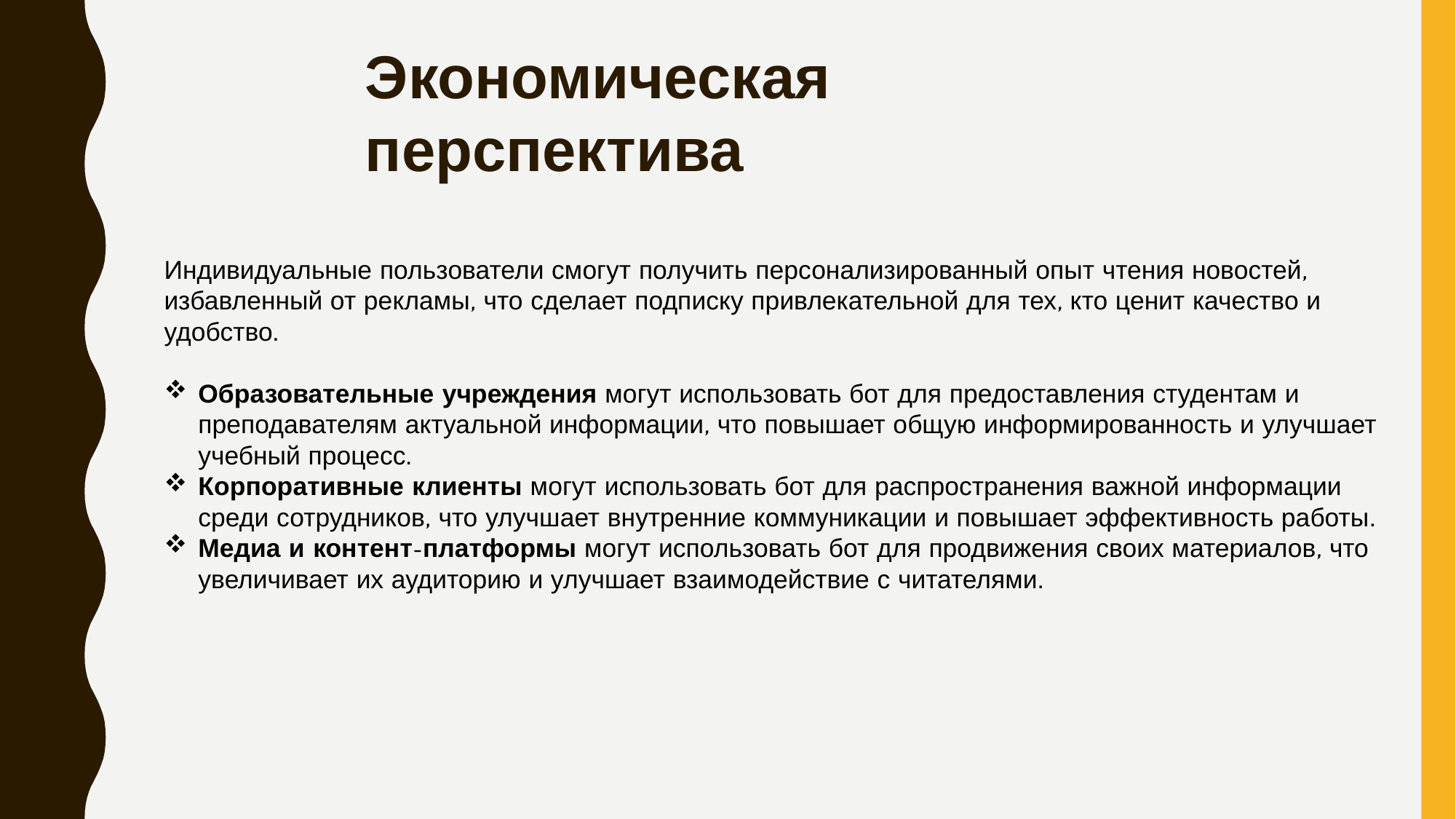

Экономическая перспектива

Индивидуальные пользователи смогут получить персонализированный опыт чтения новостей, избавленный от рекламы, что сделает подписку привлекательной для тех, кто ценит качество и удобство.

Образовательные учреждения могут использовать бот для предоставления студентам и преподавателям актуальной информации, что повышает общую информированность и улучшает учебный процесс.
Корпоративные клиенты могут использовать бот для распространения важной информации среди сотрудников, что улучшает внутренние коммуникации и повышает эффективность работы.
Медиа и контент-платформы могут использовать бот для продвижения своих материалов, что увеличивает их аудиторию и улучшает взаимодействие с читателями.